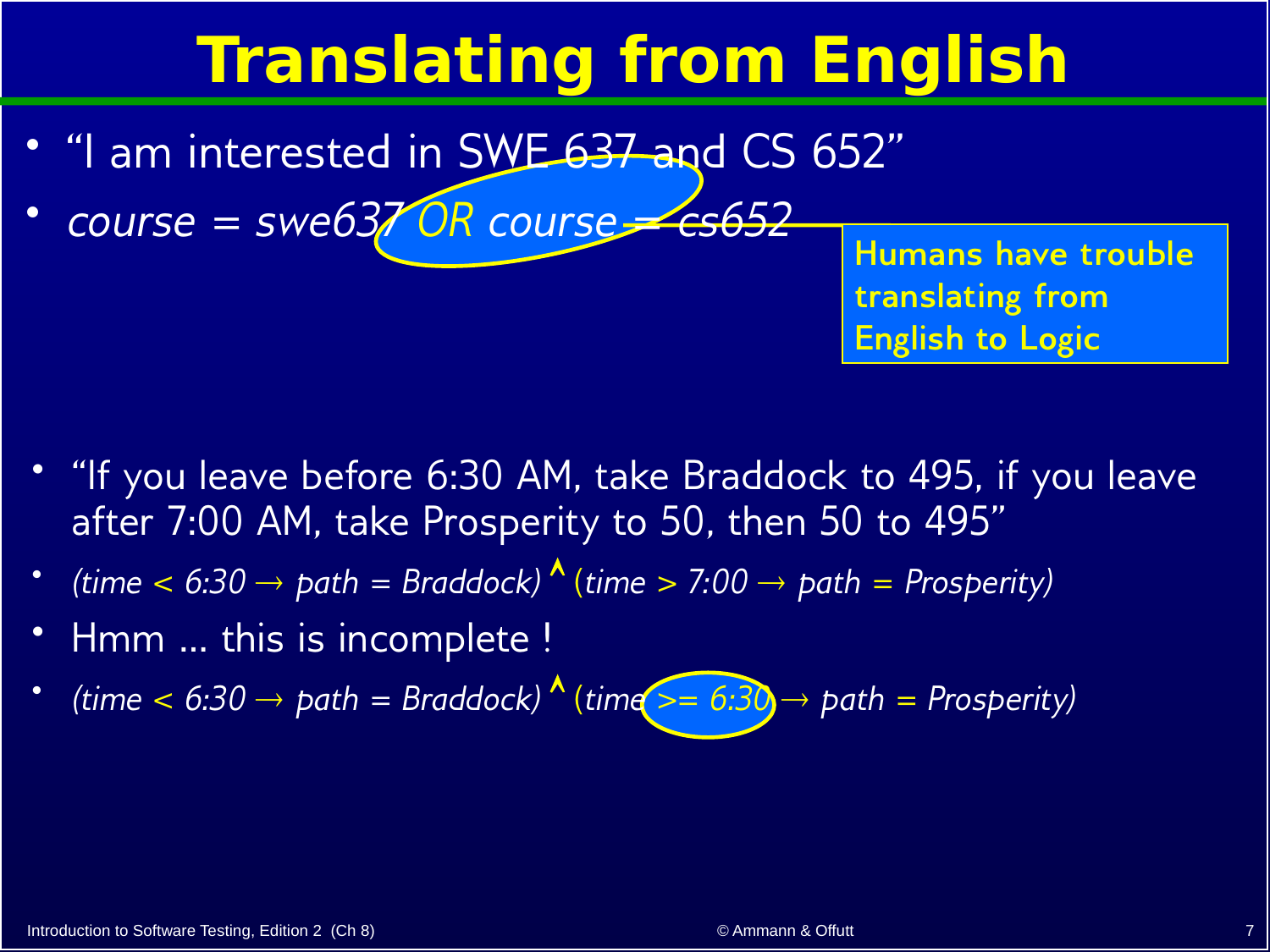

# Translating from English
“I am interested in SWE 637 and CS 652”
course = swe637 OR course = cs652

Humans have trouble translating from English to Logic

“If you leave before 6:30 AM, take Braddock to 495, if you leave after 7:00 AM, take Prosperity to 50, then 50 to 495”
(time < 6:30 → path = Braddock) ∧ (time > 7:00 → path = Prosperity)
Hmm … this is incomplete !
(time < 6:30 → path = Braddock) ∧ (time >= 6:30 → path = Prosperity)

7
© Ammann & Offutt
Introduction to Software Testing, Edition 2  (Ch 8)